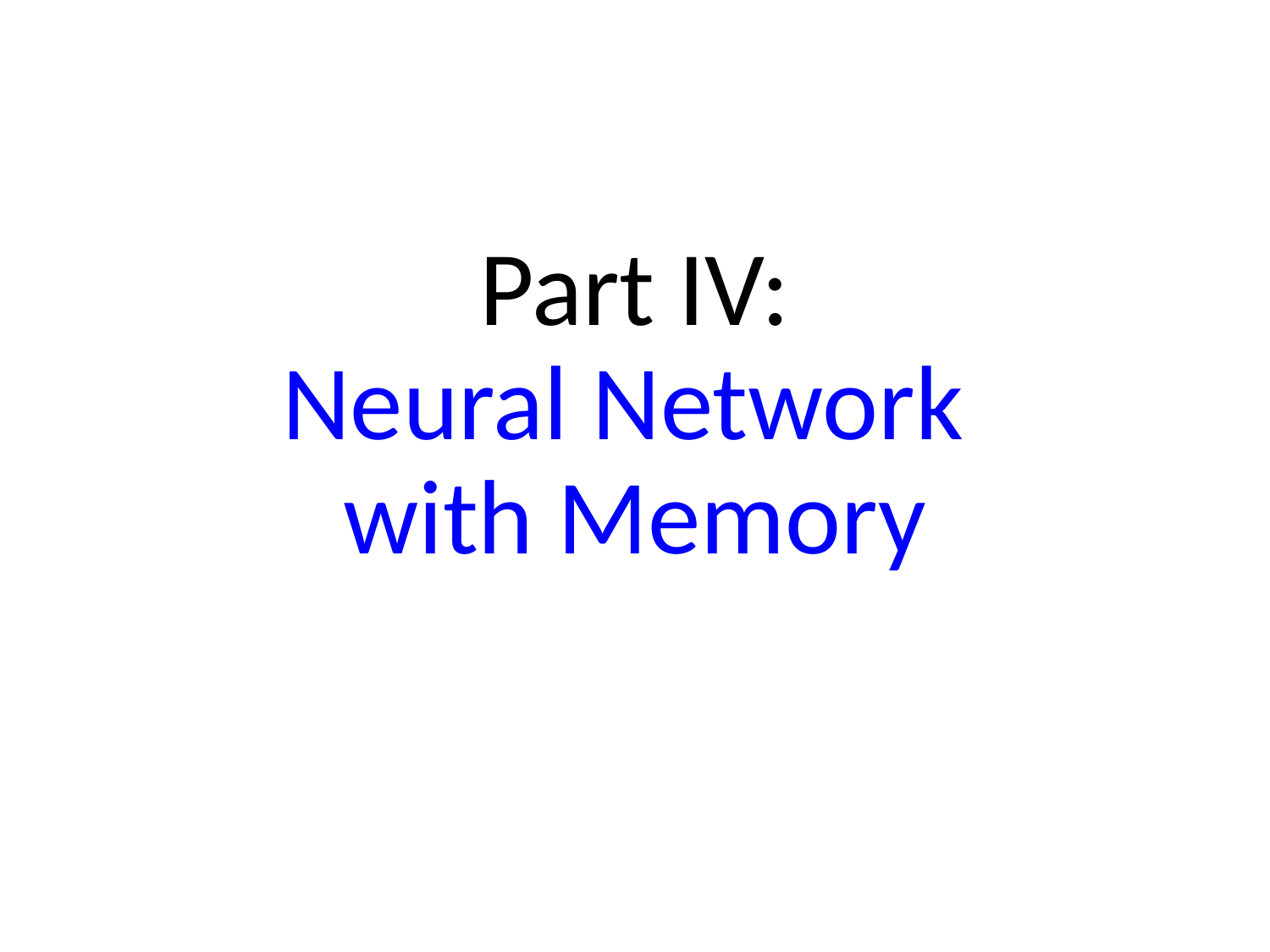

# Part IV: Neural Network with Memory